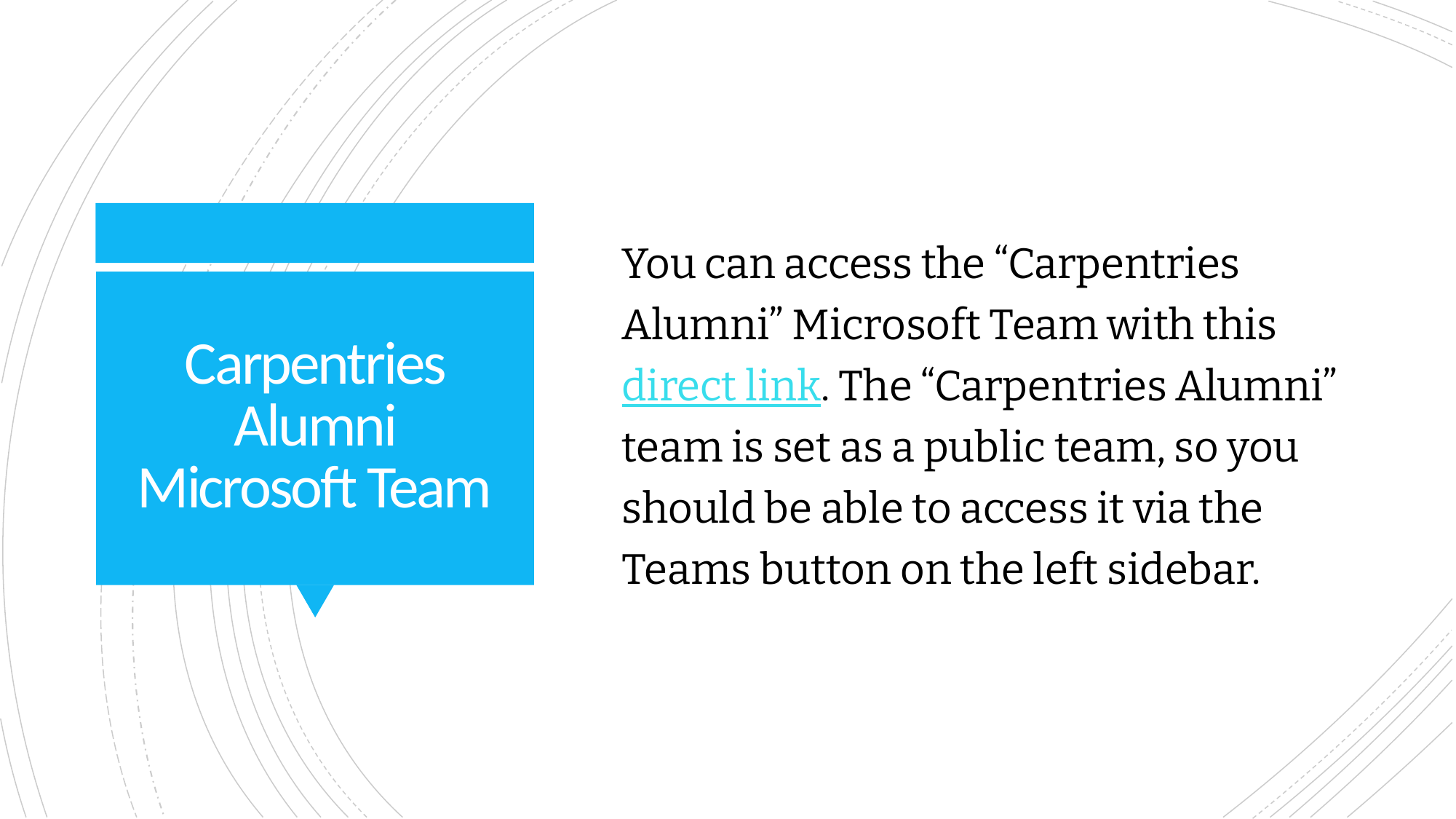

You can access the “Carpentries Alumni” Microsoft Team with this direct link. The “Carpentries Alumni” team is set as a public team, so you should be able to access it via the Teams button on the left sidebar.
# Carpentries Alumni Microsoft Team